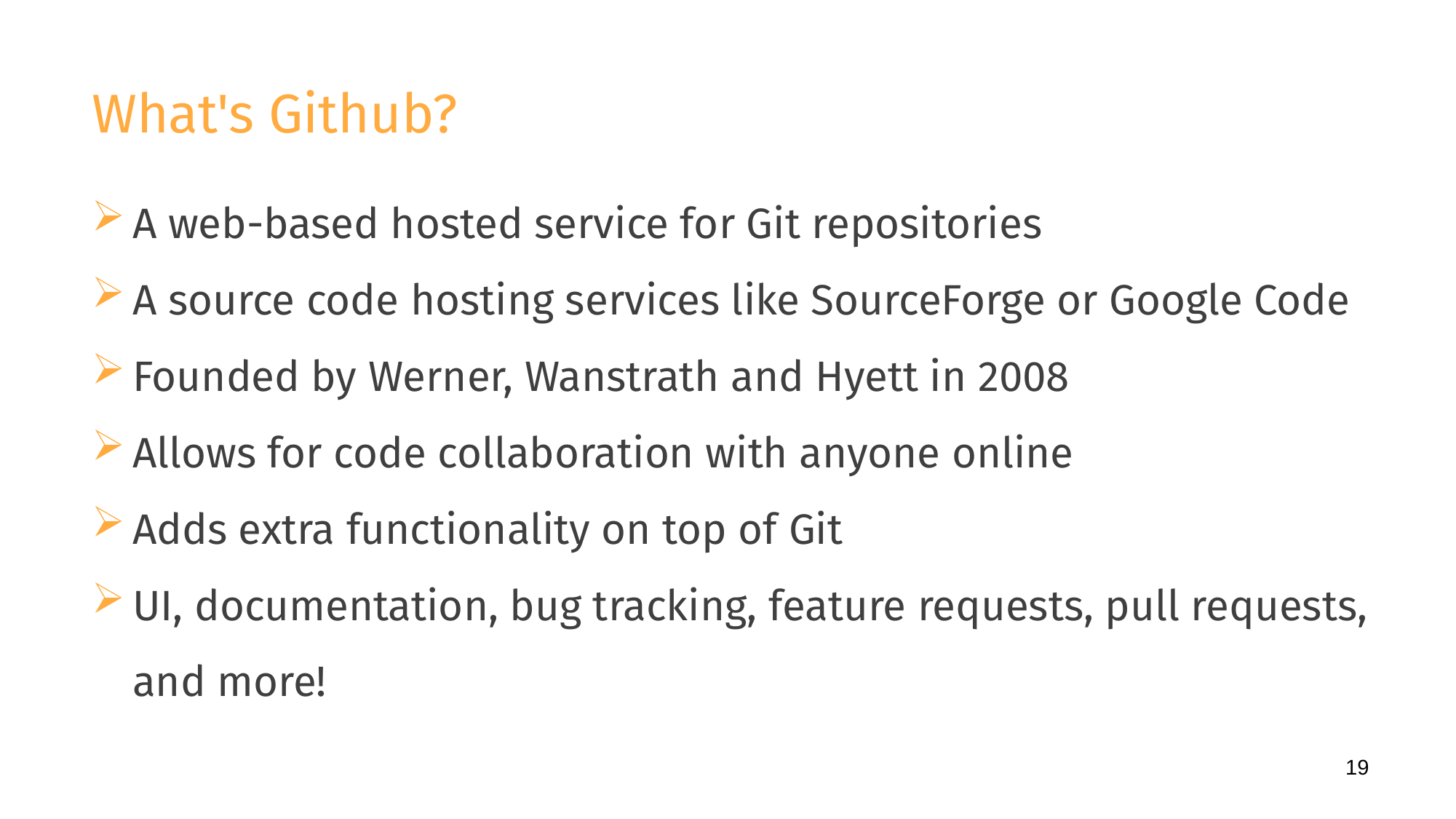

# What's Github?
A web-based hosted service for Git repositories
A source code hosting services like SourceForge or Google Code
Founded by Werner, Wanstrath and Hyett in 2008
Allows for code collaboration with anyone online
Adds extra functionality on top of Git
UI, documentation, bug tracking, feature requests, pull requests, and more!

19